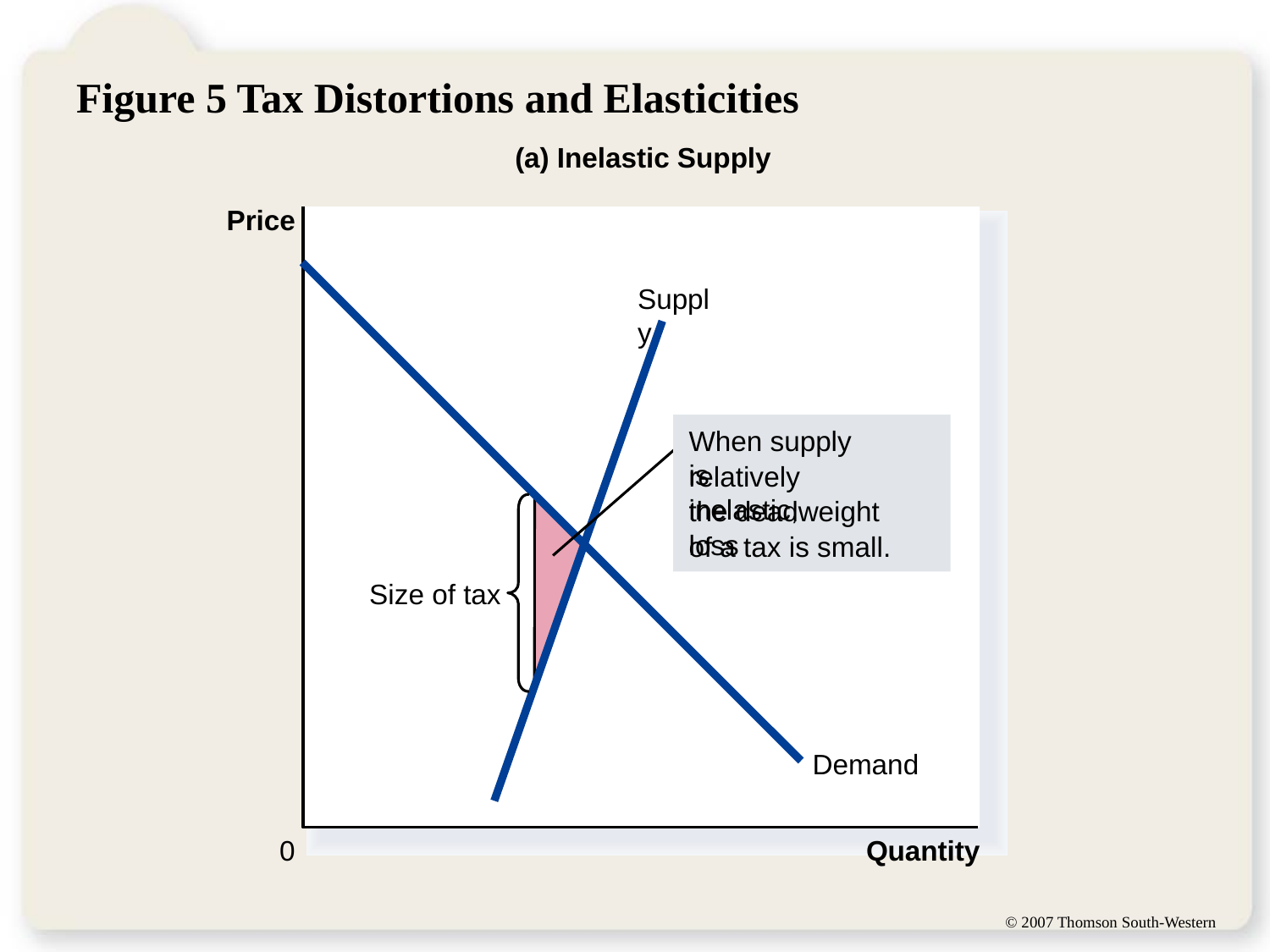

# Figure 5 Tax Distortions and Elasticities
(a) Inelastic Supply
Price

Supply

When supply is
relatively inelastic,
the deadweight loss
of a tax is small.

Size of tax

Demand
0
Quantity